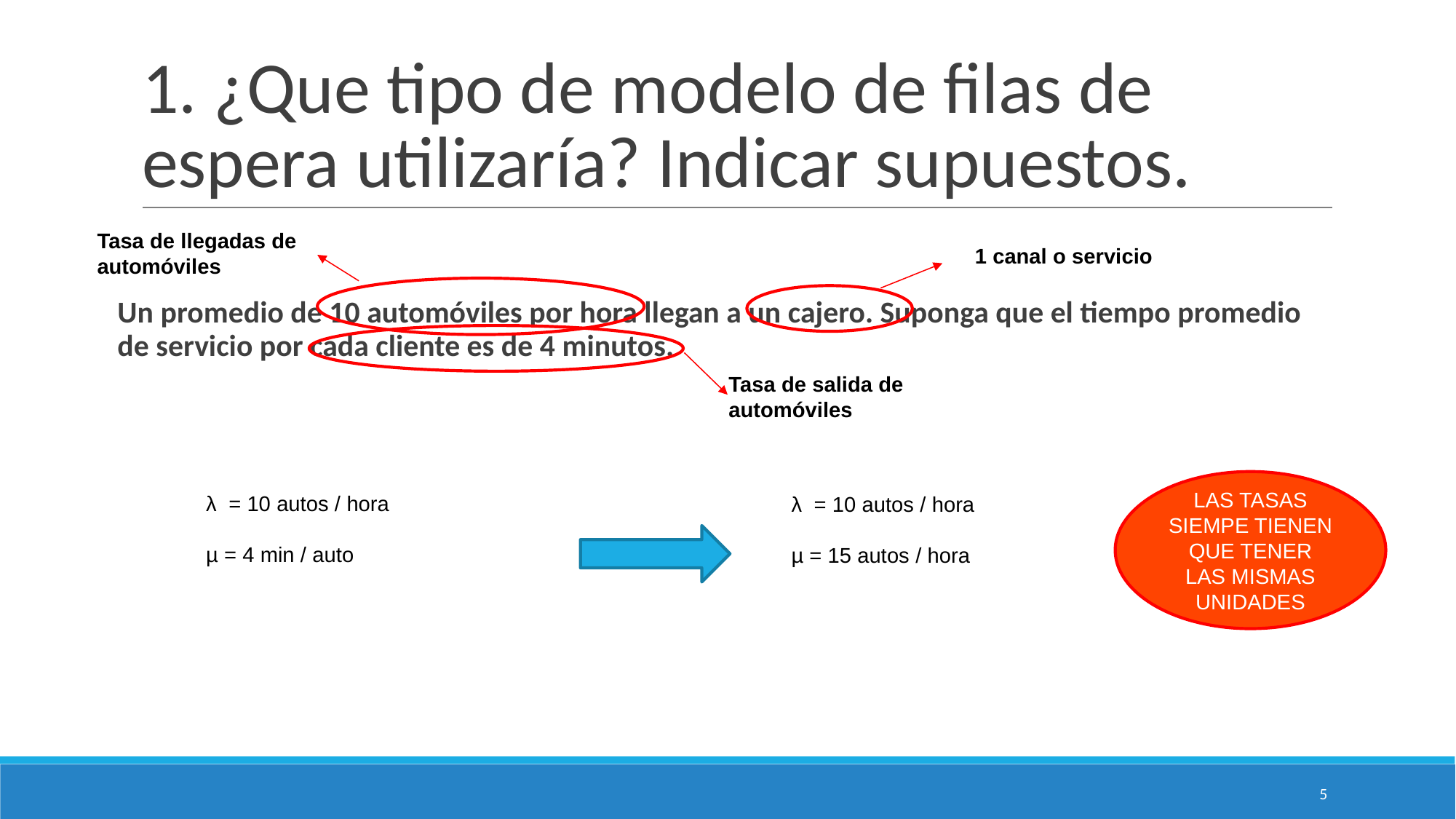

# 1. ¿Que tipo de modelo de filas de espera utilizaría? Indicar supuestos.
Tasa de llegadas de automóviles

1 canal o servicio

Un promedio de 10 automóviles por hora llegan a un cajero. Suponga que el tiempo promedio de servicio por cada cliente es de 4 minutos.

Tasa de salida de automóviles
LAS TASAS SIEMPE TIENEN QUE TENER LAS MISMAS UNIDADES
λ  = 10 autos / hora

µ = 4 min / auto

λ  = 10 autos / hora

µ = 15 autos / hora

5